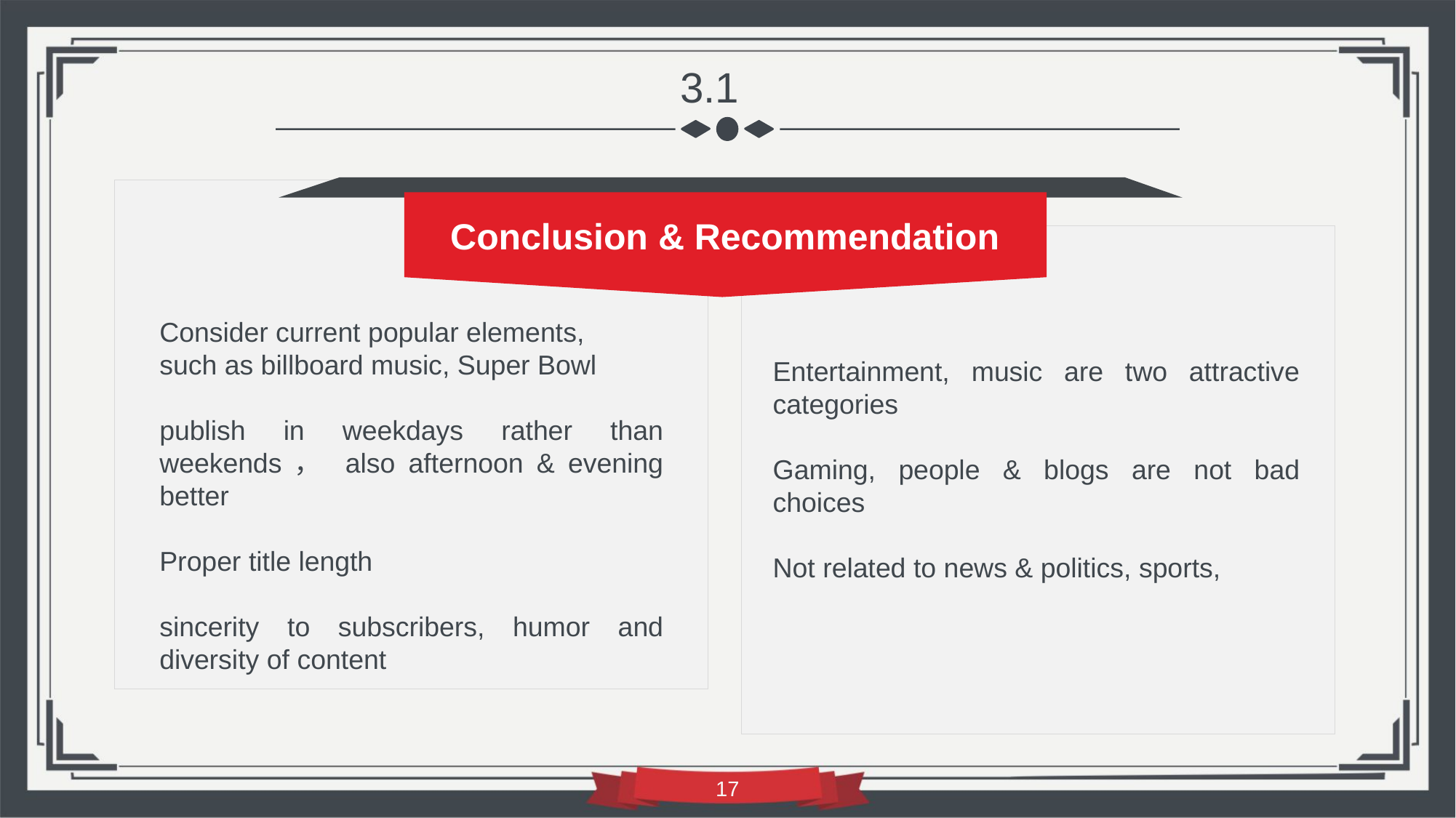

3.1

Conclusion & Recommendation

Consider current popular elements,
such as billboard music, Super Bowl

publish in weekdays rather than weekends， also afternoon & evening better

Proper title length

sincerity to subscribers, humor and diversity of content

Entertainment, music are two attractive categories

Gaming, people & blogs are not bad choices

Not related to news & politics, sports,